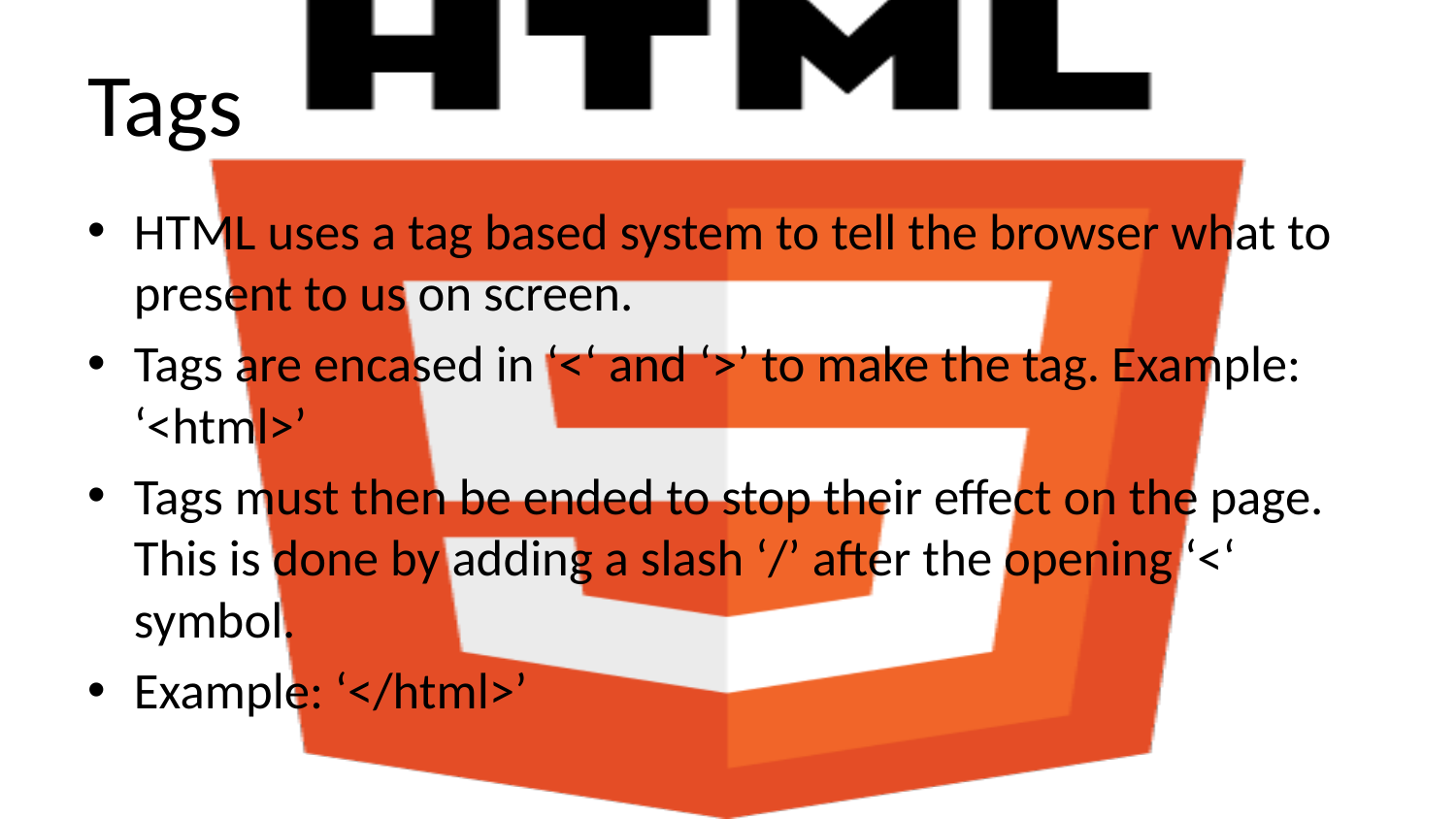

# Tags
HTML uses a tag based system to tell the browser what to present to us on screen.
Tags are encased in ‘<‘ and ‘>’ to make the tag. Example: ‘<html>’
Tags must then be ended to stop their effect on the page. This is done by adding a slash ‘/’ after the opening ‘<‘ symbol.
Example: ‘</html>’